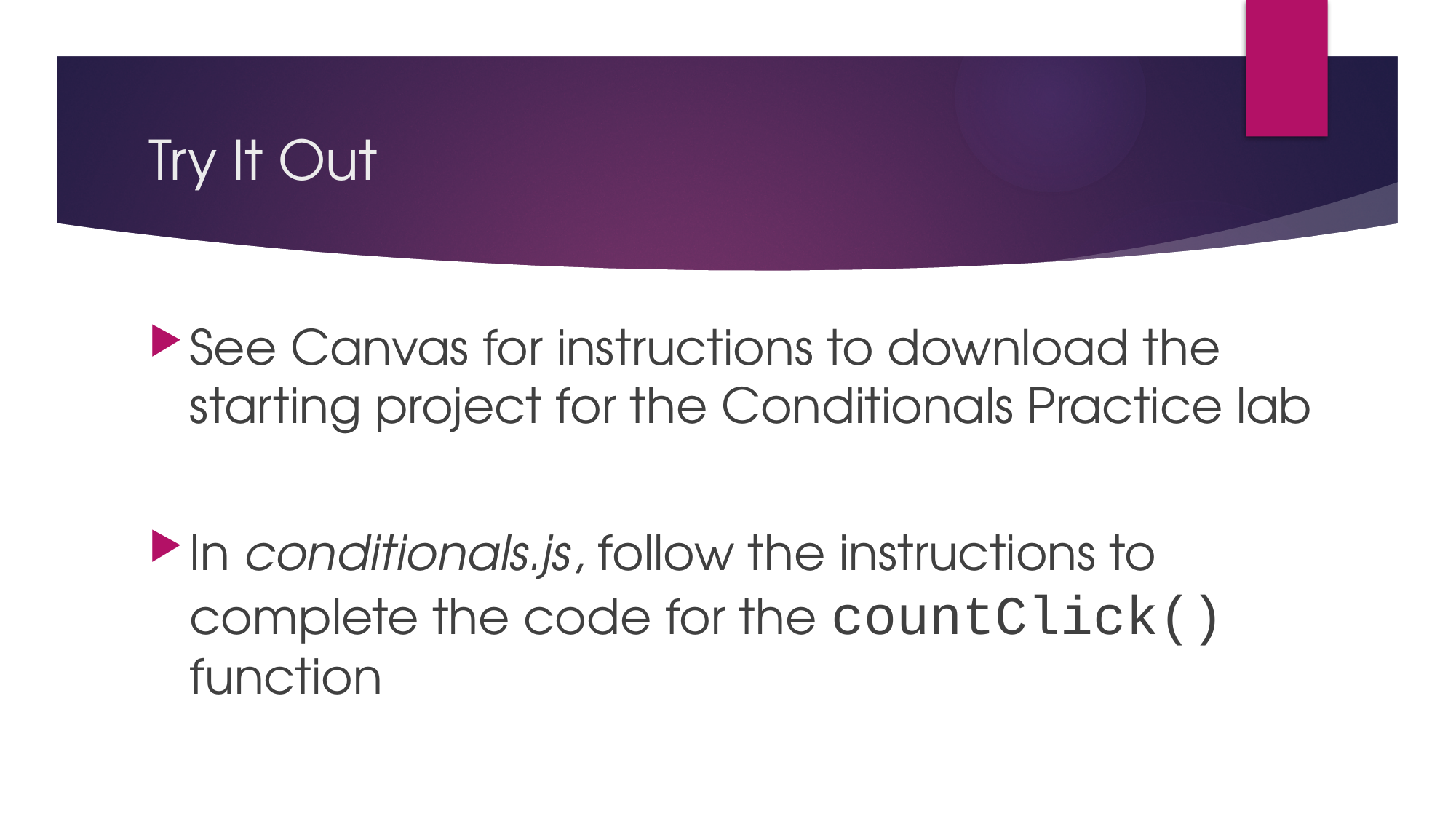

# Try It Out
See Canvas for instructions to download the starting project for the Conditionals Practice lab

In conditionals.js, follow the instructions to complete the code for the countClick() function